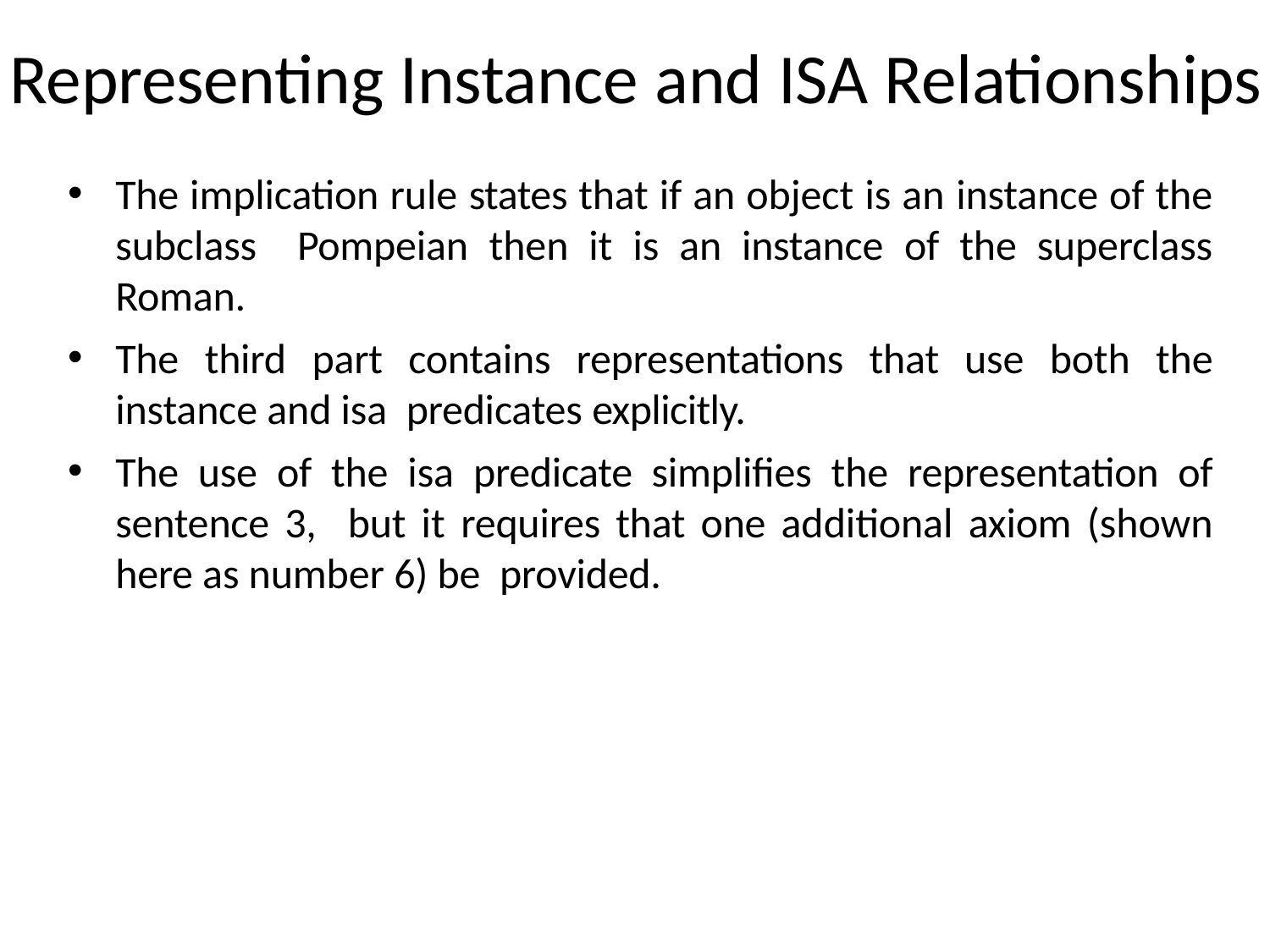

# Representing Instance and ISA Relationships
The implication rule states that if an object is an instance of the subclass  Pompeian then it is an instance of the superclass Roman.
The third part contains representations that use both the instance and isa  predicates explicitly.
The use of the isa predicate simplifies the representation of sentence 3,  but it requires that one additional axiom (shown here as number 6) be  provided.